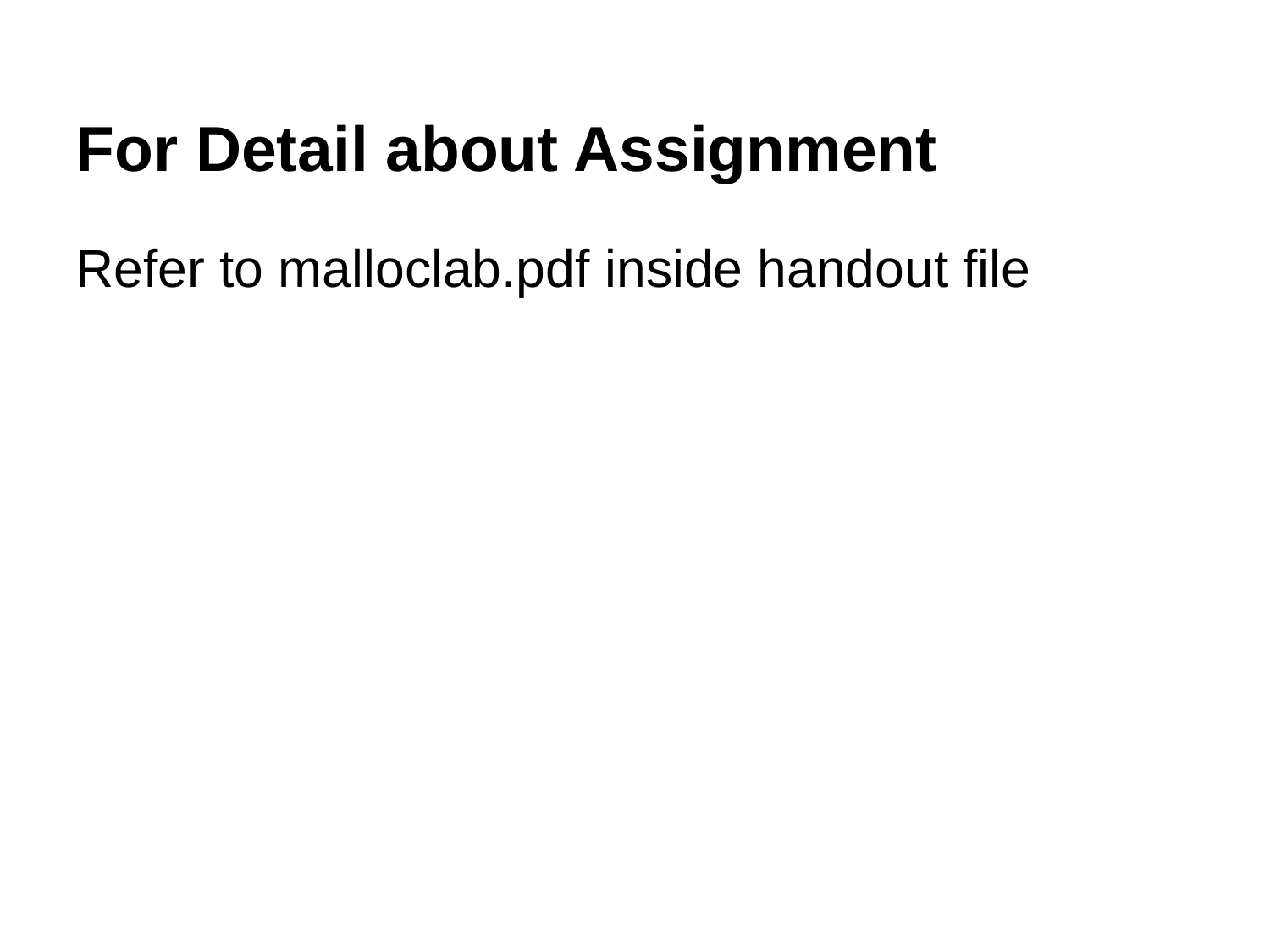

For Detail about Assignment
Refer to malloclab.pdf inside handout file